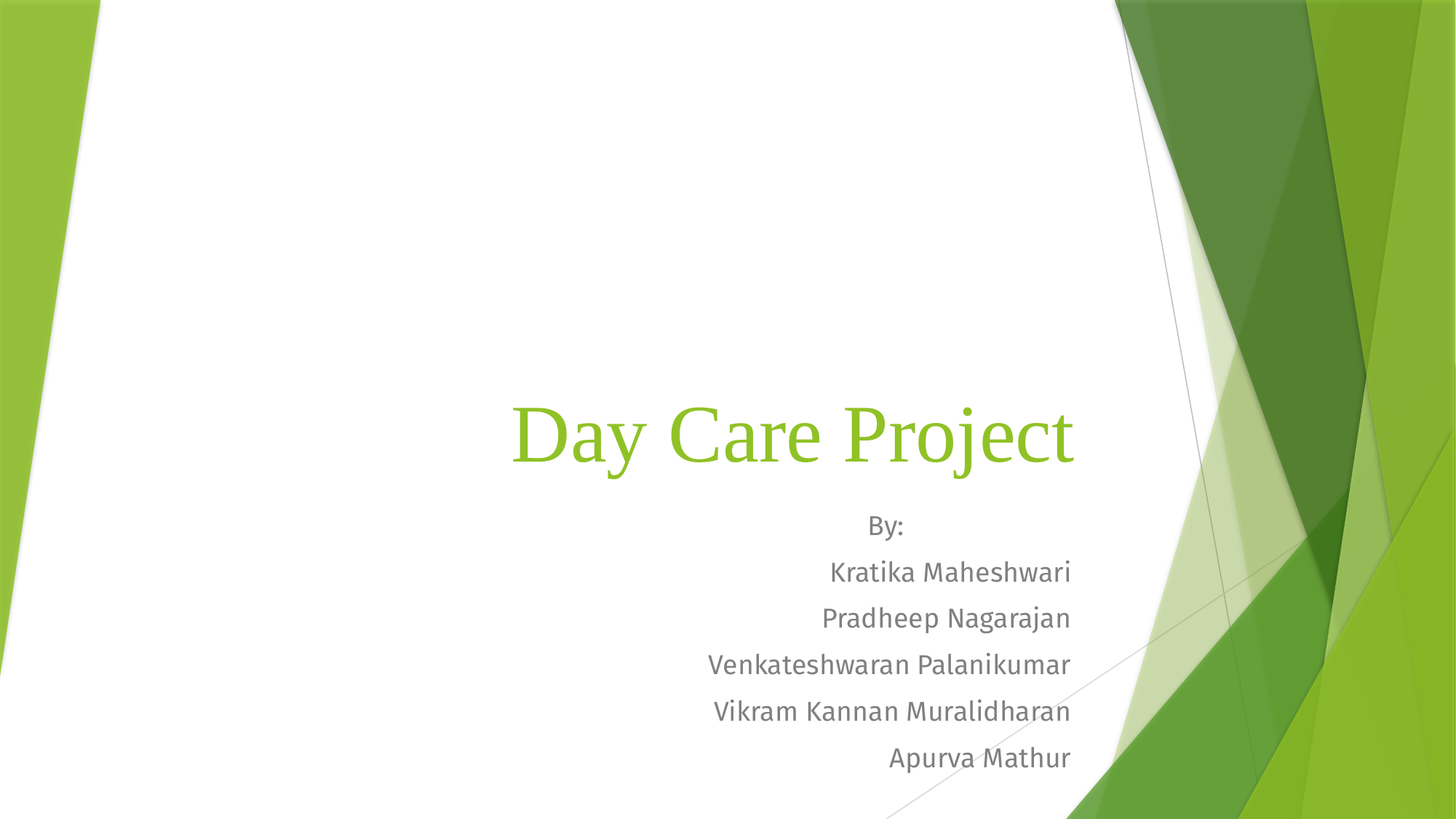

# Day Care Project
By:
Kratika Maheshwari
Pradheep Nagarajan
Venkateshwaran Palanikumar
Vikram Kannan Muralidharan
Apurva Mathur